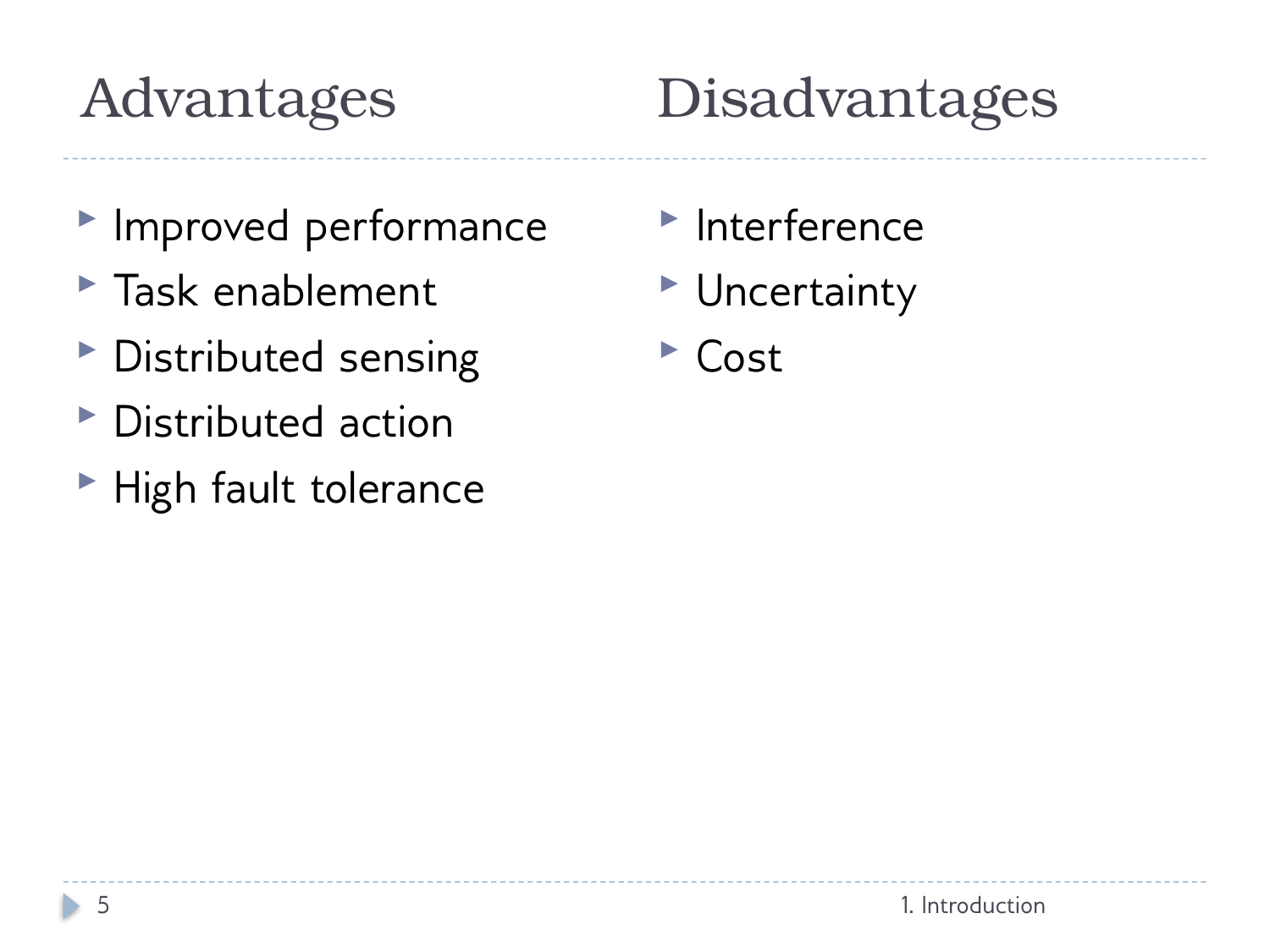

Advantages
Disadvantages
Improved performance
Task enablement
Distributed sensing
Distributed action
High fault tolerance
Interference
Uncertainty
Cost
5
1. Introduction